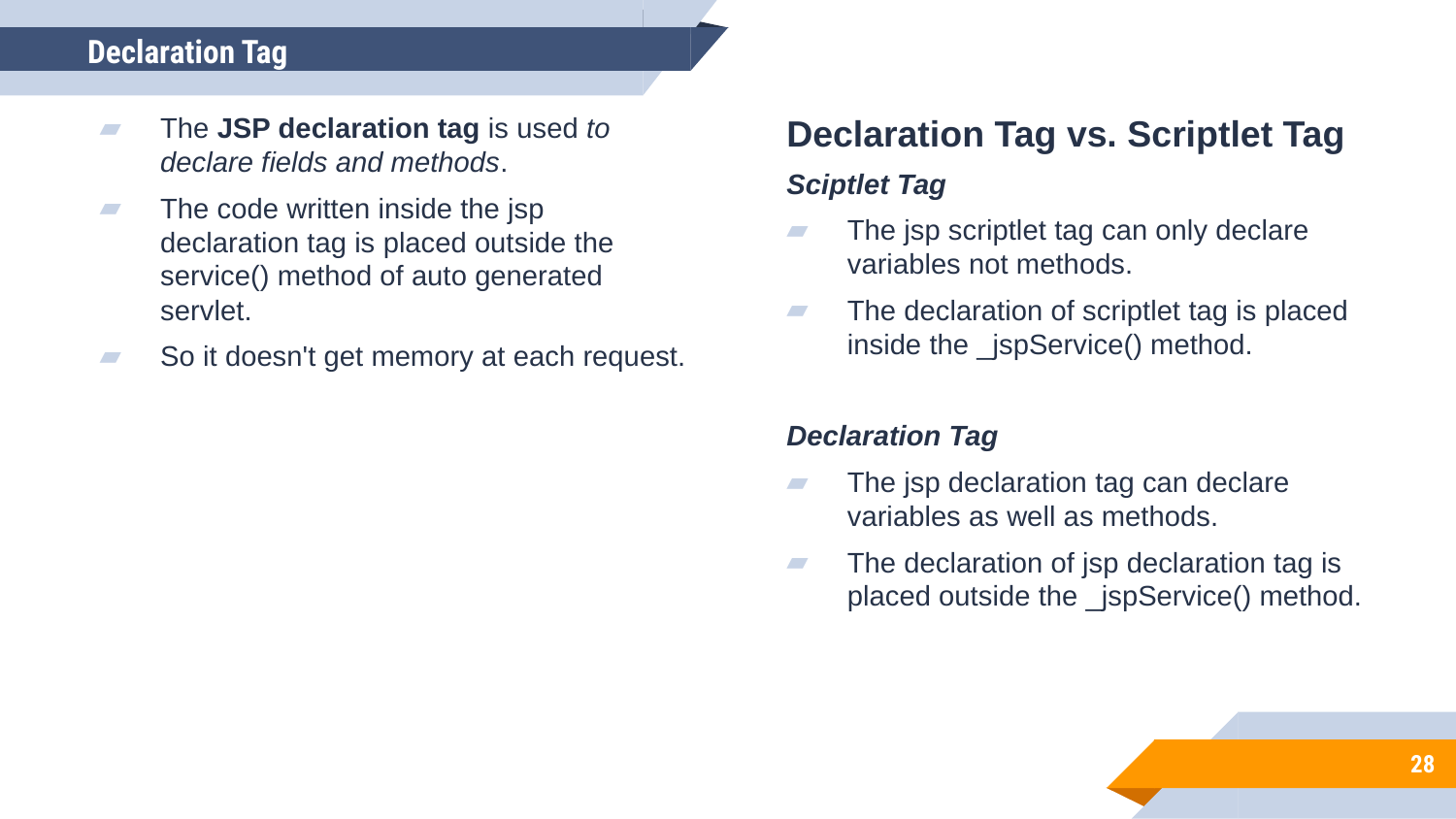

# Declaration Tag
The JSP declaration tag is used to declare fields and methods.
The code written inside the jsp declaration tag is placed outside the service() method of auto generated servlet.
So it doesn't get memory at each request.

Declaration Tag vs. Scriptlet Tag
Sciptlet Tag
The jsp scriptlet tag can only declare variables not methods.
The declaration of scriptlet tag is placed inside the _jspService() method.

Declaration Tag
The jsp declaration tag can declare variables as well as methods.
The declaration of jsp declaration tag is placed outside the _jspService() method.
28